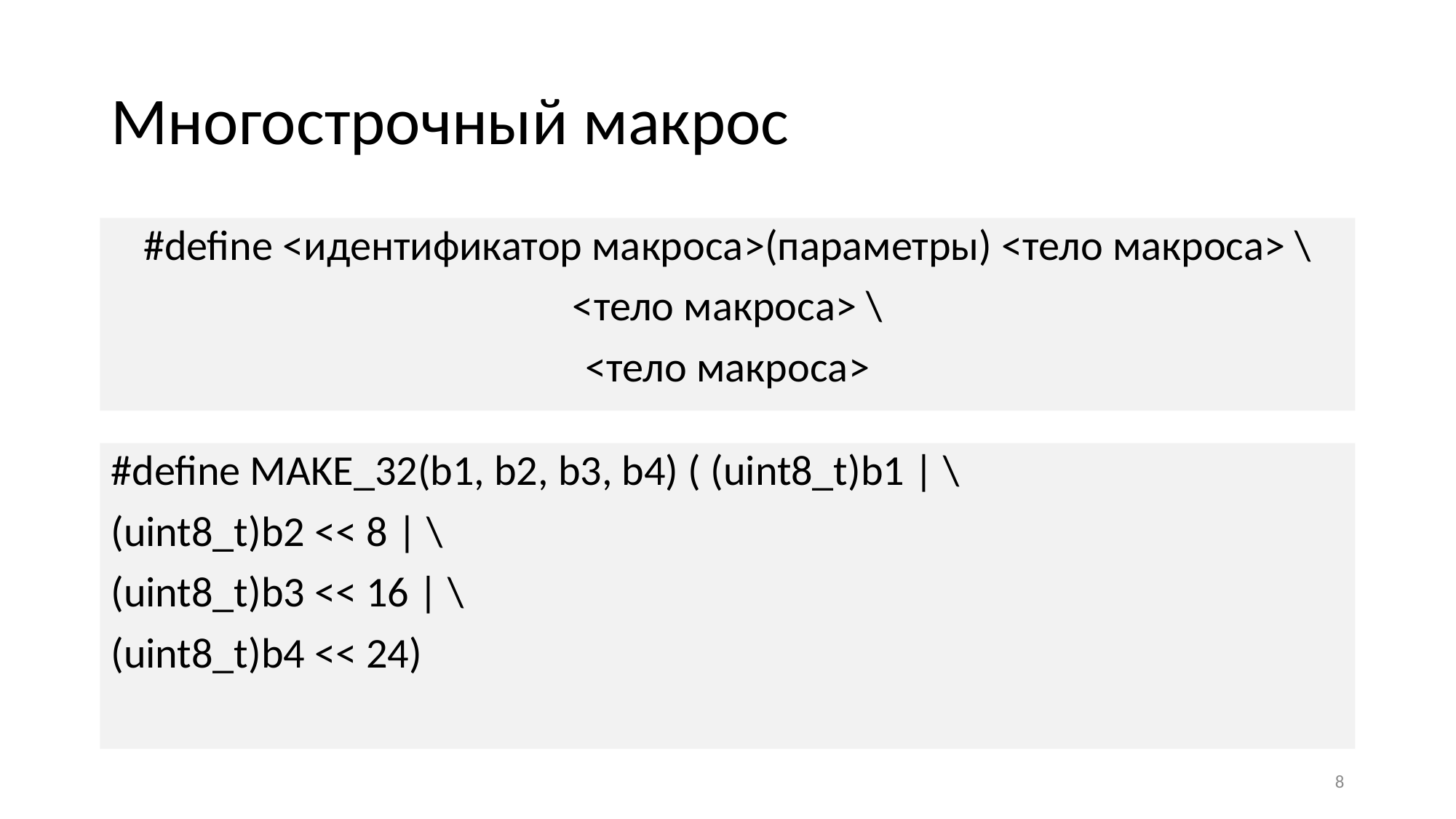

# Многострочный макрос
#define <идентификатор макроса>(параметры) <тело макроса> \
<тело макроса> \
<тело макроса>
#define MAKE_32(b1, b2, b3, b4) ( (uint8_t)b1 | \
(uint8_t)b2 << 8 | \
(uint8_t)b3 << 16 | \
(uint8_t)b4 << 24)
8